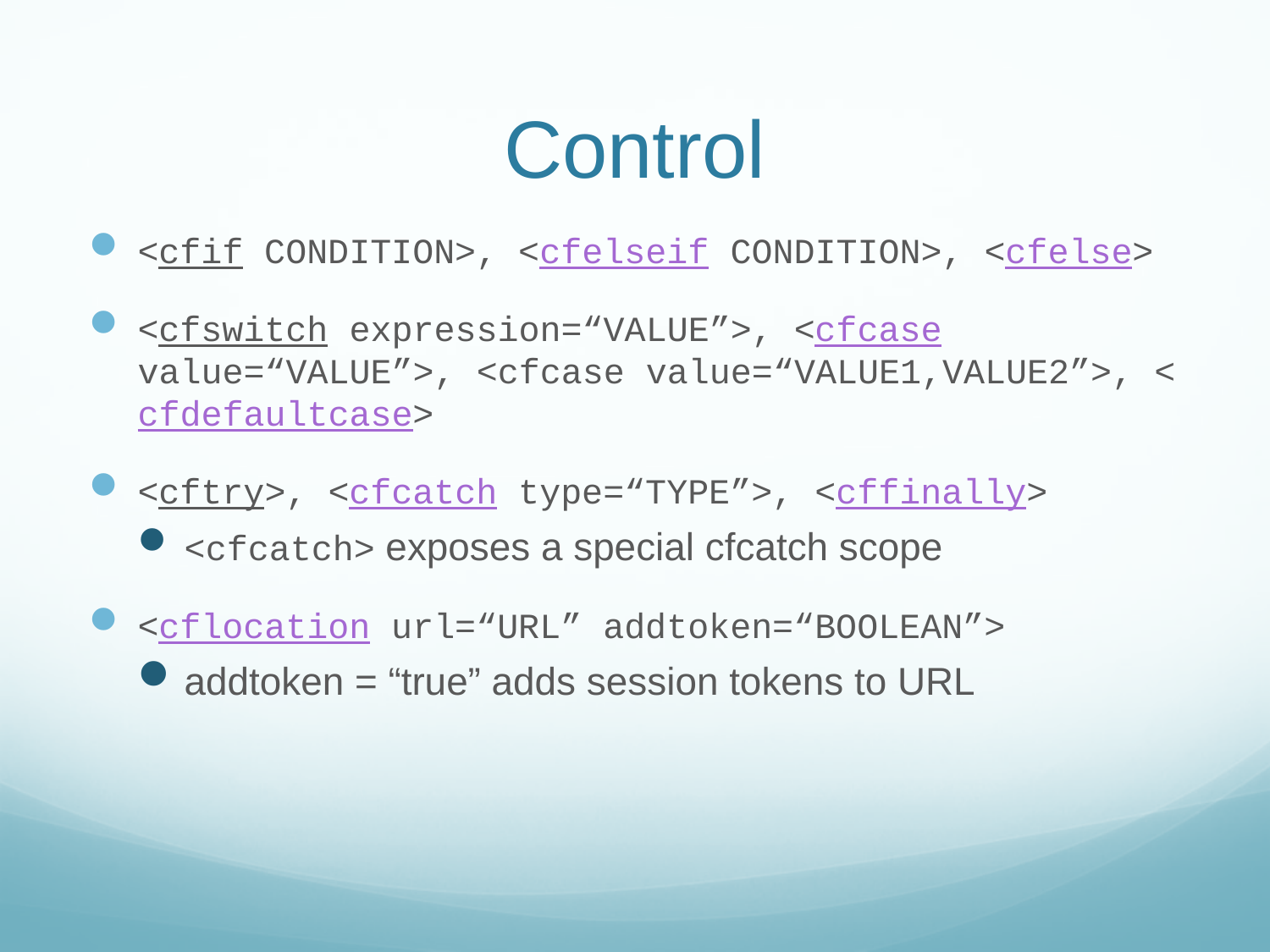

# Control
<cfif CONDITION>, <cfelseif CONDITION>, <cfelse>
<cfswitch expression=“VALUE”>, <cfcase value=“VALUE”>, <cfcase value=“VALUE1,VALUE2”>, <cfdefaultcase>
<cftry>, <cfcatch type=“TYPE”>, <cffinally>
<cfcatch> exposes a special cfcatch scope
<cflocation url=“URL” addtoken=“BOOLEAN”>
addtoken = “true” adds session tokens to URL